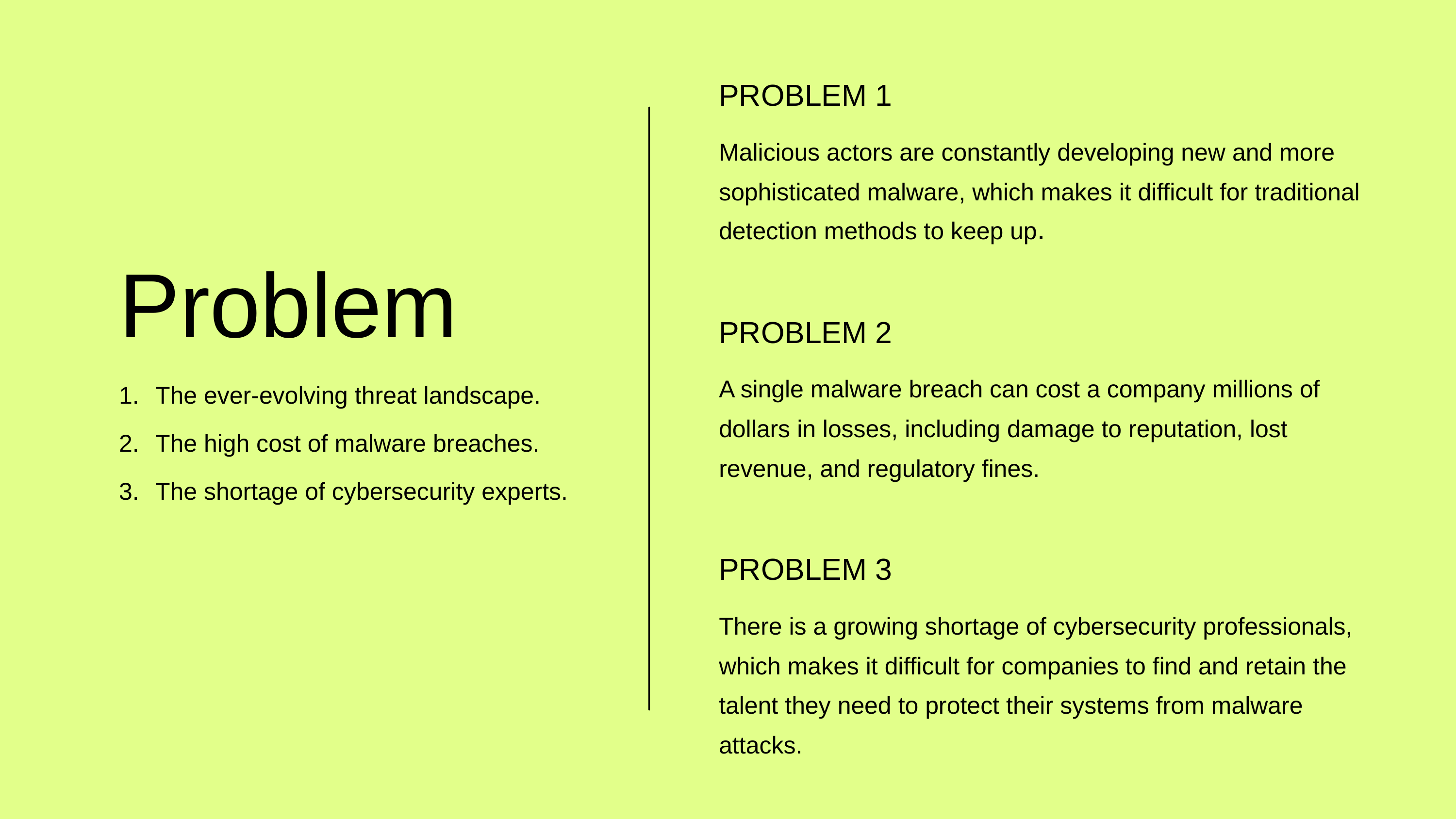

PROBLEM 1
Malicious actors are constantly developing new and more sophisticated malware, which makes it difficult for traditional detection methods to keep up.
Problem
PROBLEM 2
The ever-evolving threat landscape.
The high cost of malware breaches.
The shortage of cybersecurity experts.
A single malware breach can cost a company millions of dollars in losses, including damage to reputation, lost revenue, and regulatory fines.

PROBLEM 3
There is a growing shortage of cybersecurity professionals, which makes it difficult for companies to find and retain the talent they need to protect their systems from malware attacks.